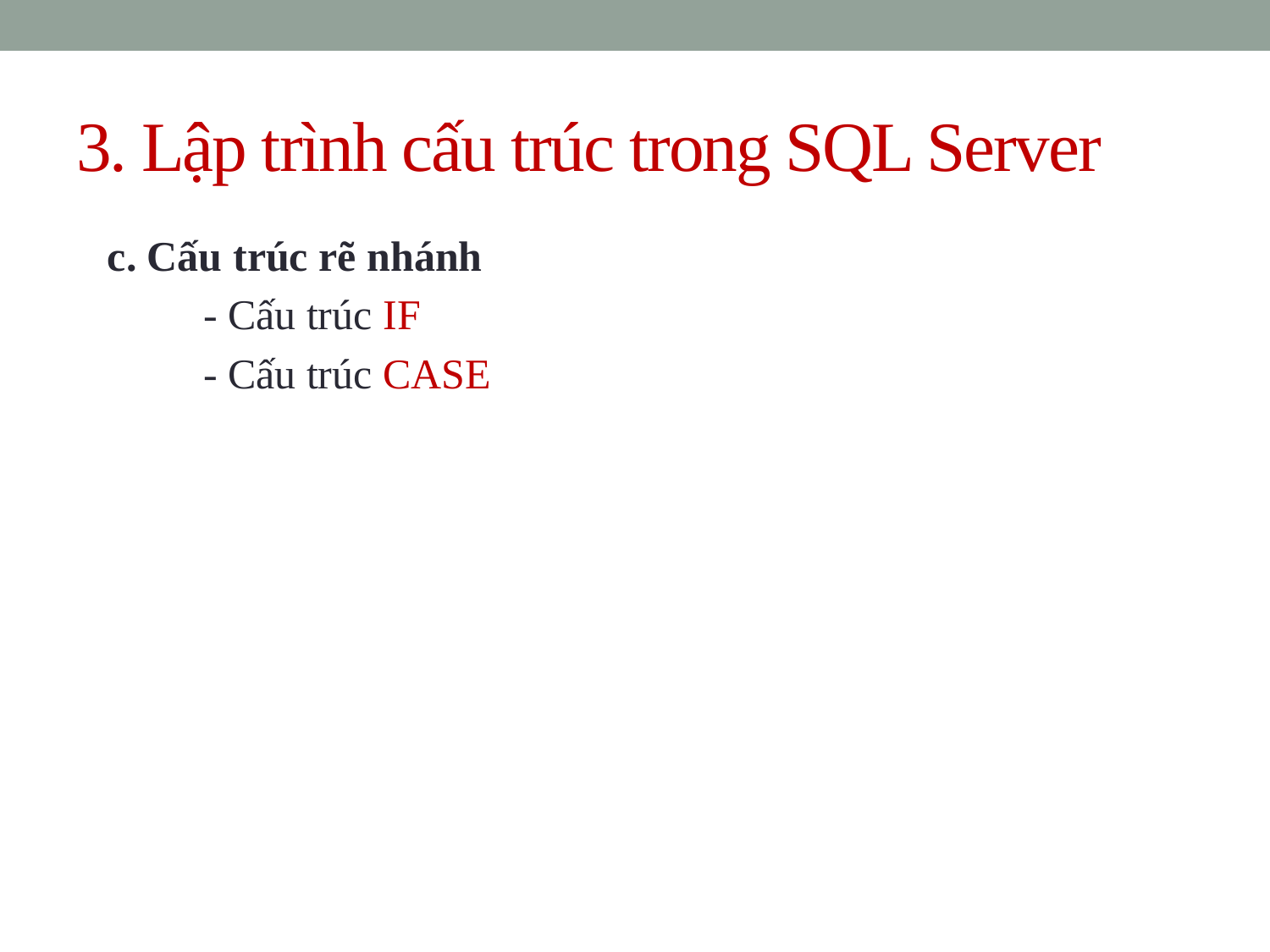

# 3. Lập trình cấu trúc trong SQL Server
c. Cấu trúc rẽ nhánh
	- Cấu trúc IF
	- Cấu trúc CASE